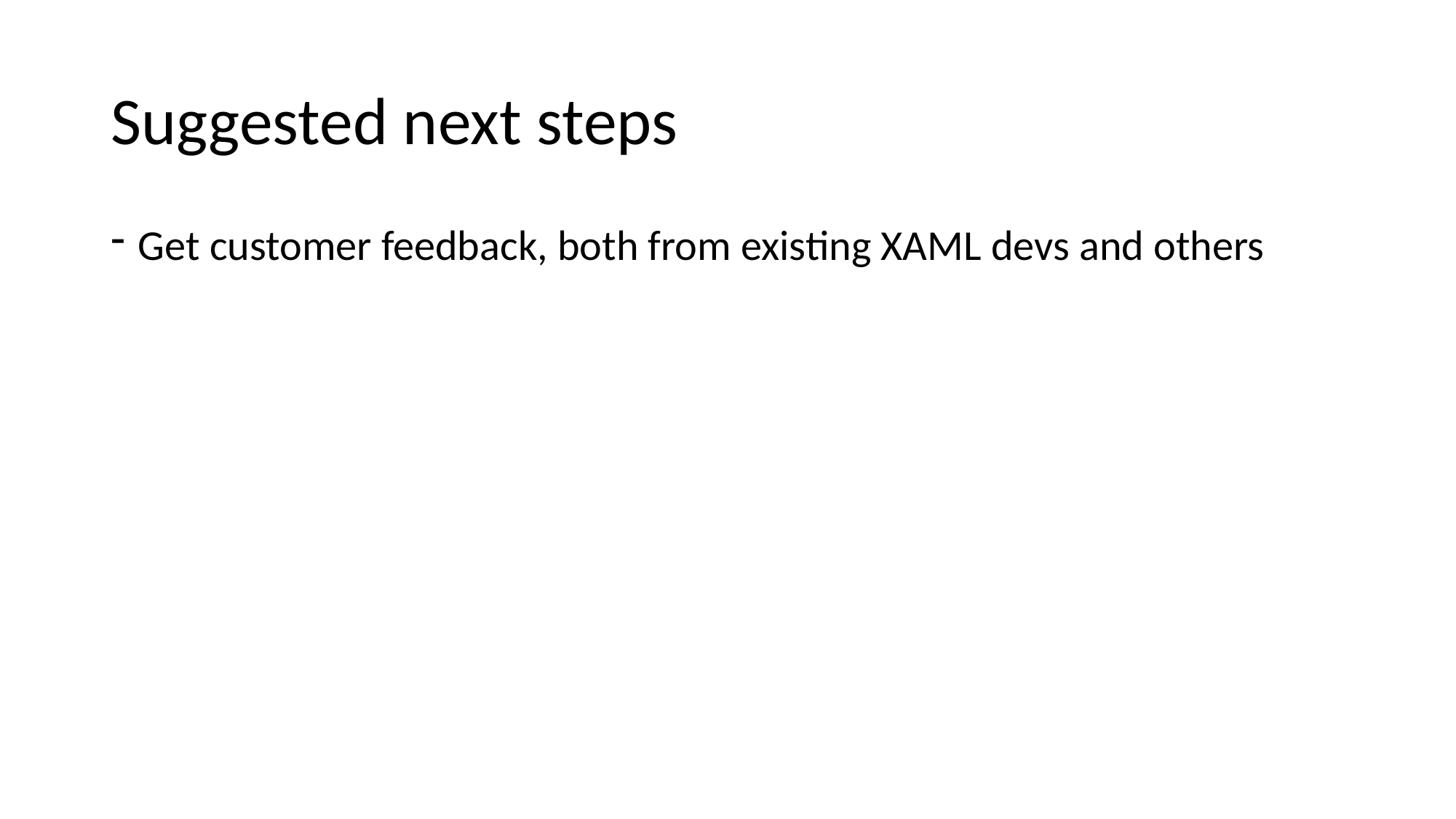

# Suggested next steps
Get customer feedback, both from existing XAML devs and others